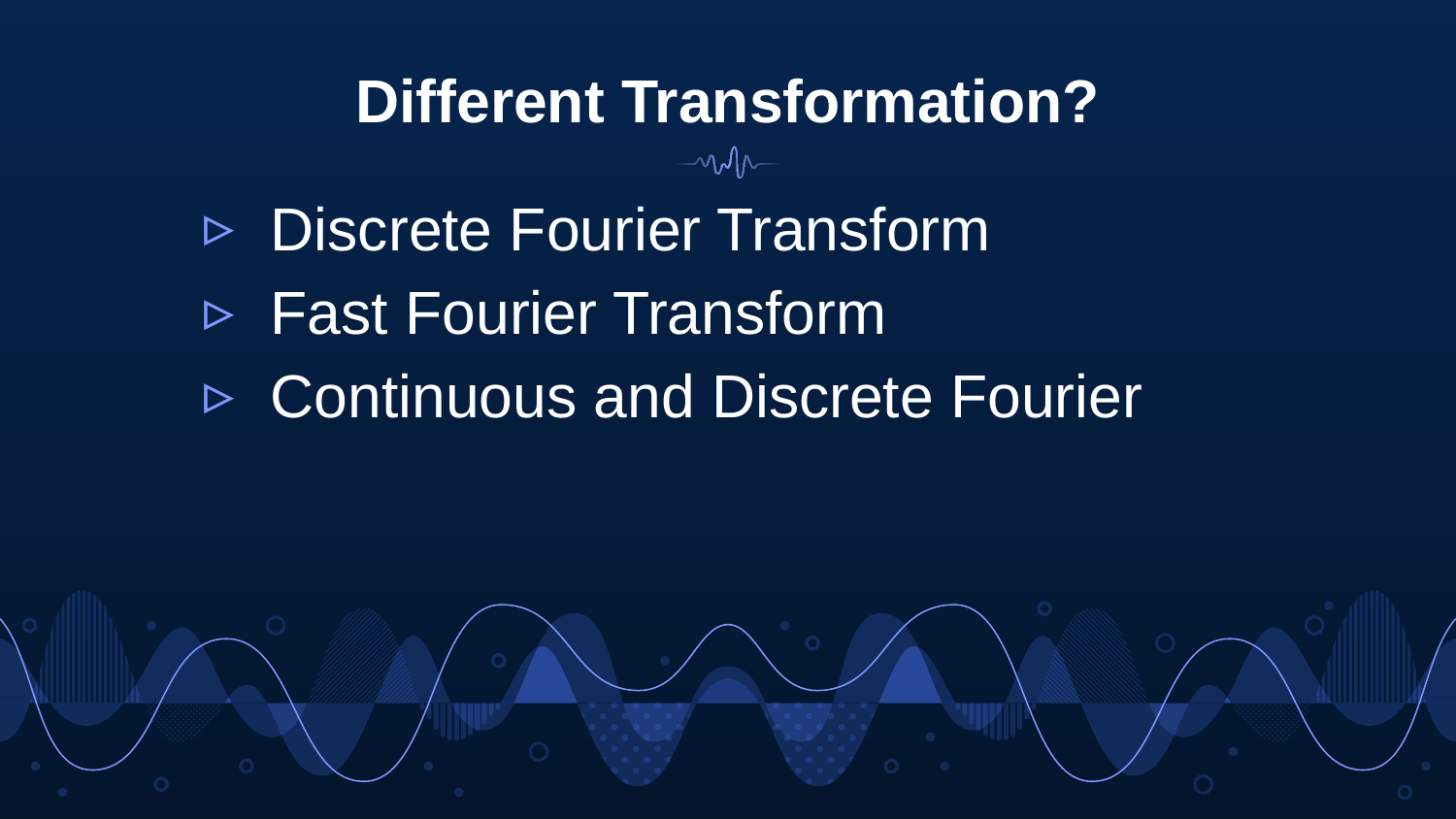

# Different Transformation?
Discrete Fourier Transform
Fast Fourier Transform
Continuous and Discrete Fourier